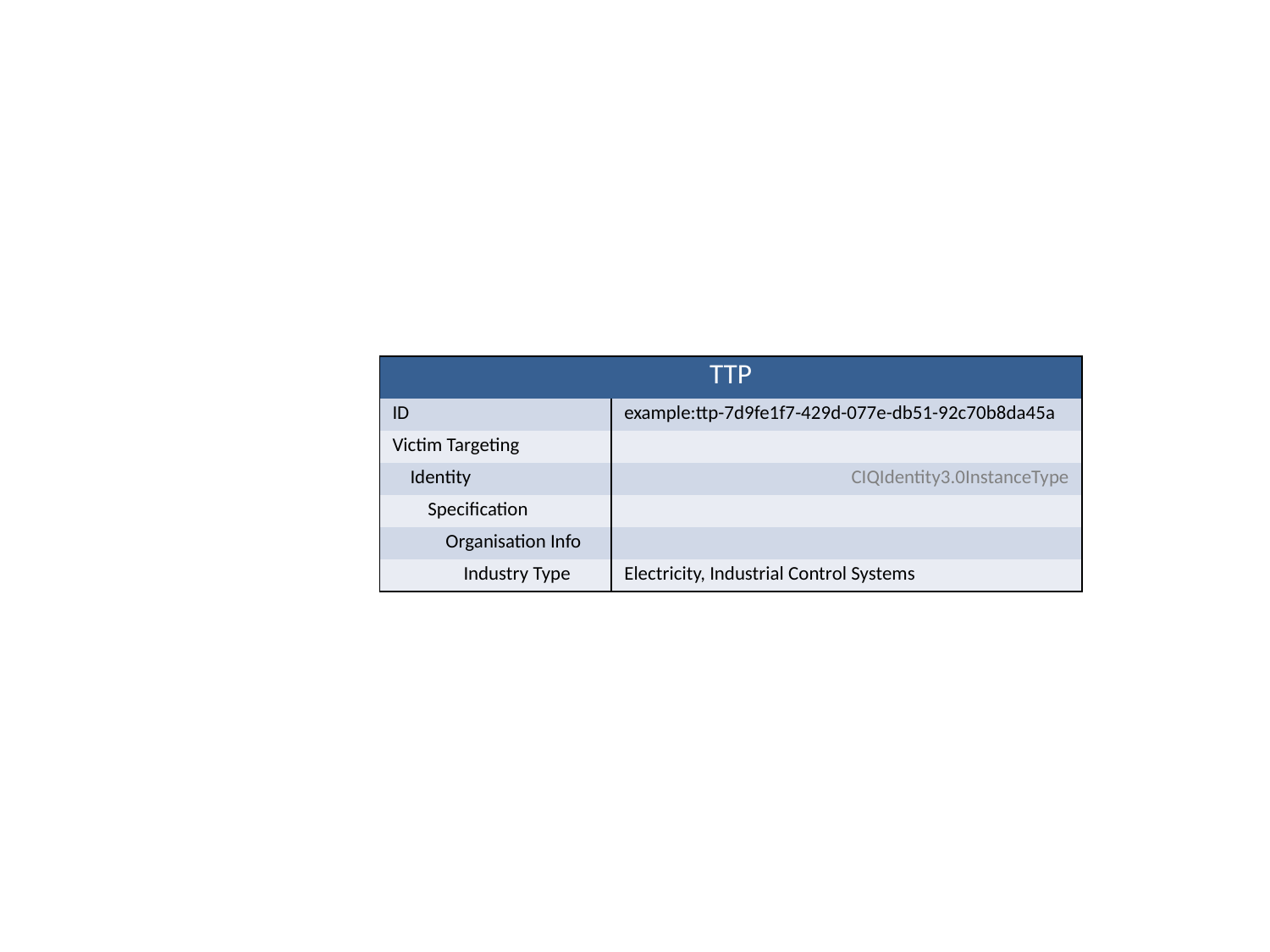

| TTP |  |  |
| --- | --- | --- |
| ID | example:ttp-7d9fe1f7-429d-077e-db51-92c70b8da45a |  |
| Victim Targeting |  |  |
| Identity |  | CIQIdentity3.0InstanceType |
| Specification |  |  |
| Organisation Info |  |  |
| Industry Type | Electricity, Industrial Control Systems |  |